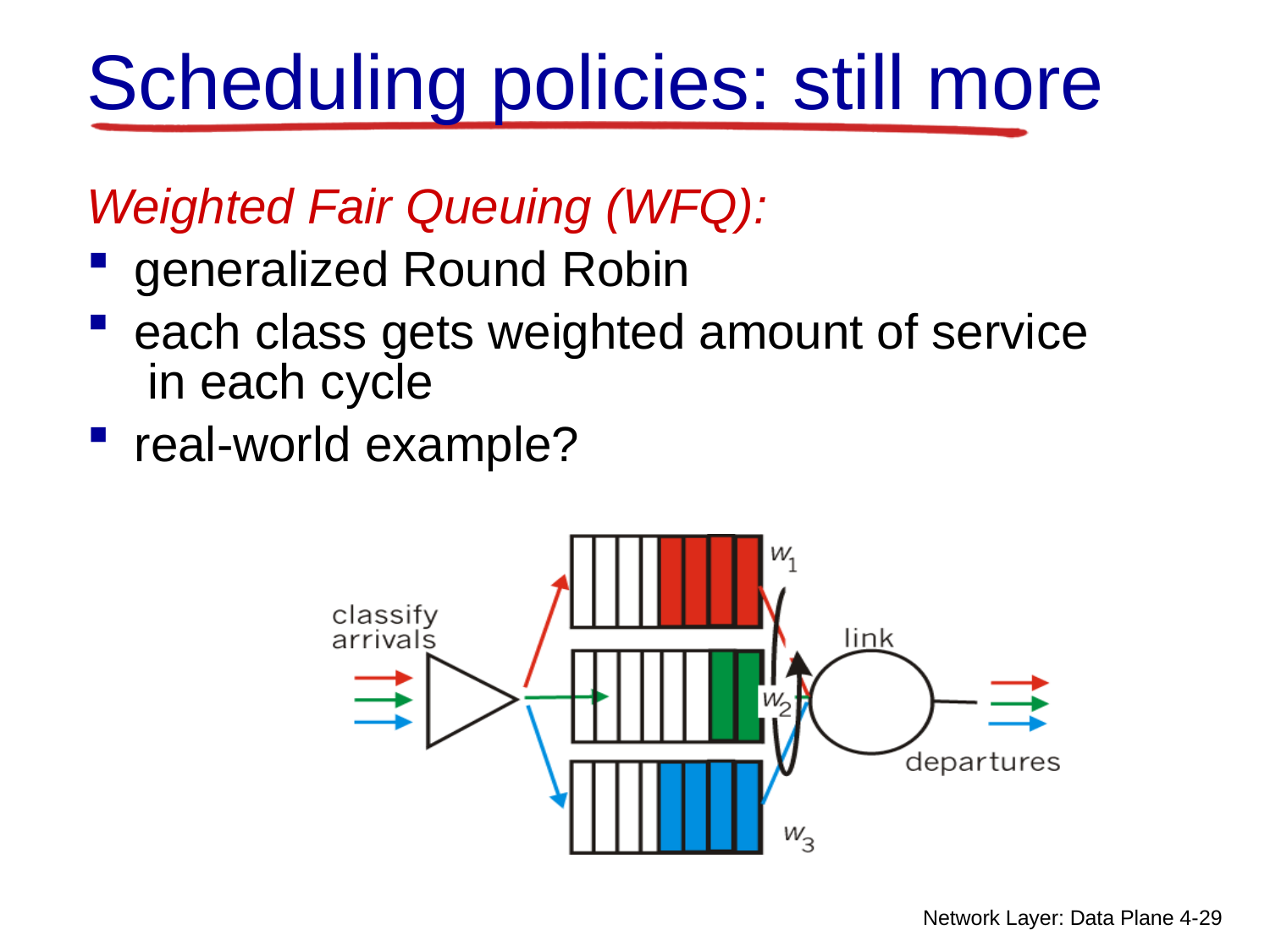

# Scheduling policies: still more

Weighted Fair Queuing (WFQ):
generalized Round Robin
each class gets weighted amount of service  in each cycle
real-world example?

Network Layer: Data Plane 4-29